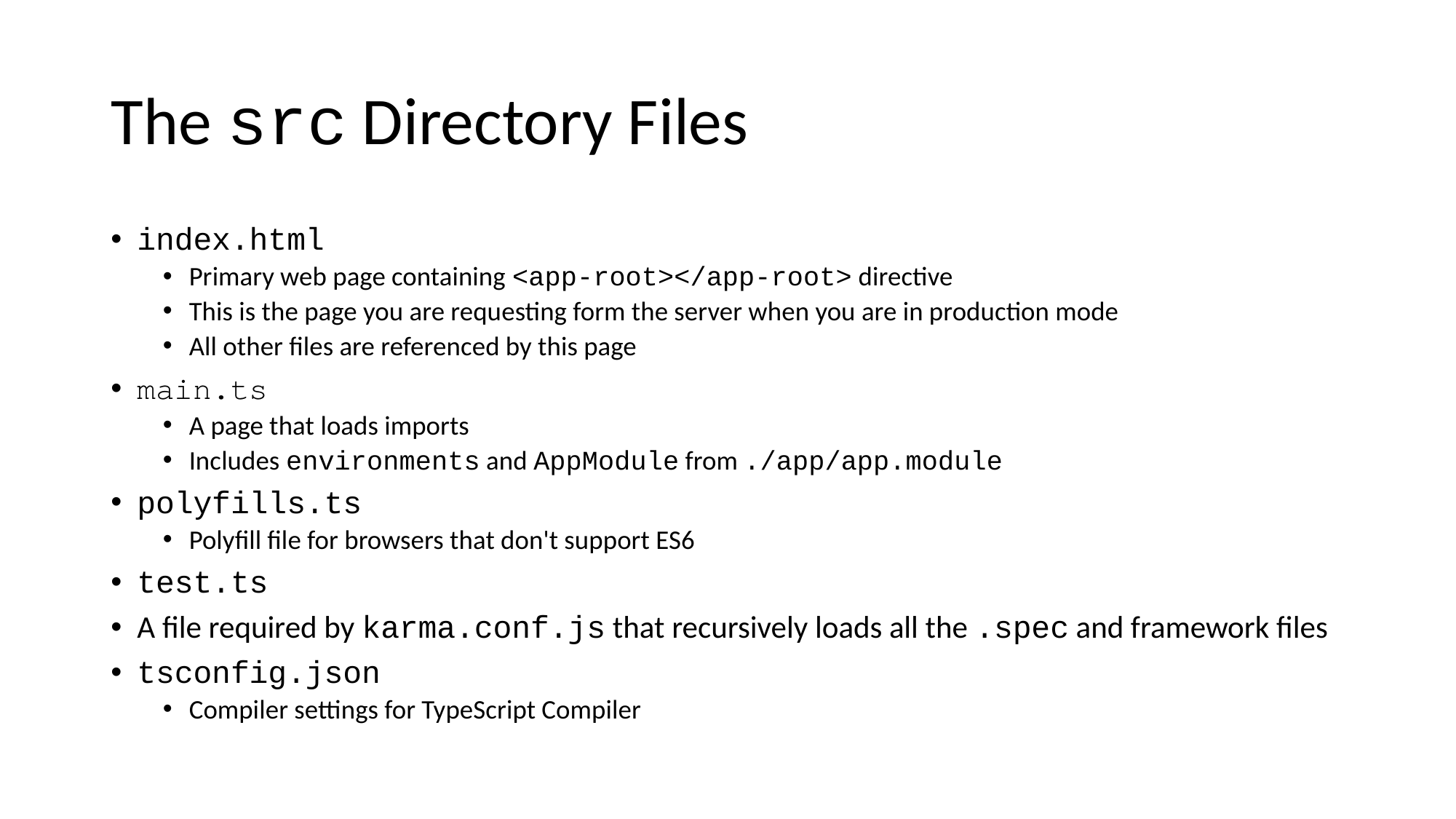

# The src Directory Files
index.html
Primary web page containing <app-root></app-root> directive
This is the page you are requesting form the server when you are in production mode
All other files are referenced by this page
main.ts
A page that loads imports
Includes environments and AppModule from ./app/app.module
polyfills.ts
Polyfill file for browsers that don't support ES6
test.ts
A file required by karma.conf.js that recursively loads all the .spec and framework files
tsconfig.json
Compiler settings for TypeScript Compiler